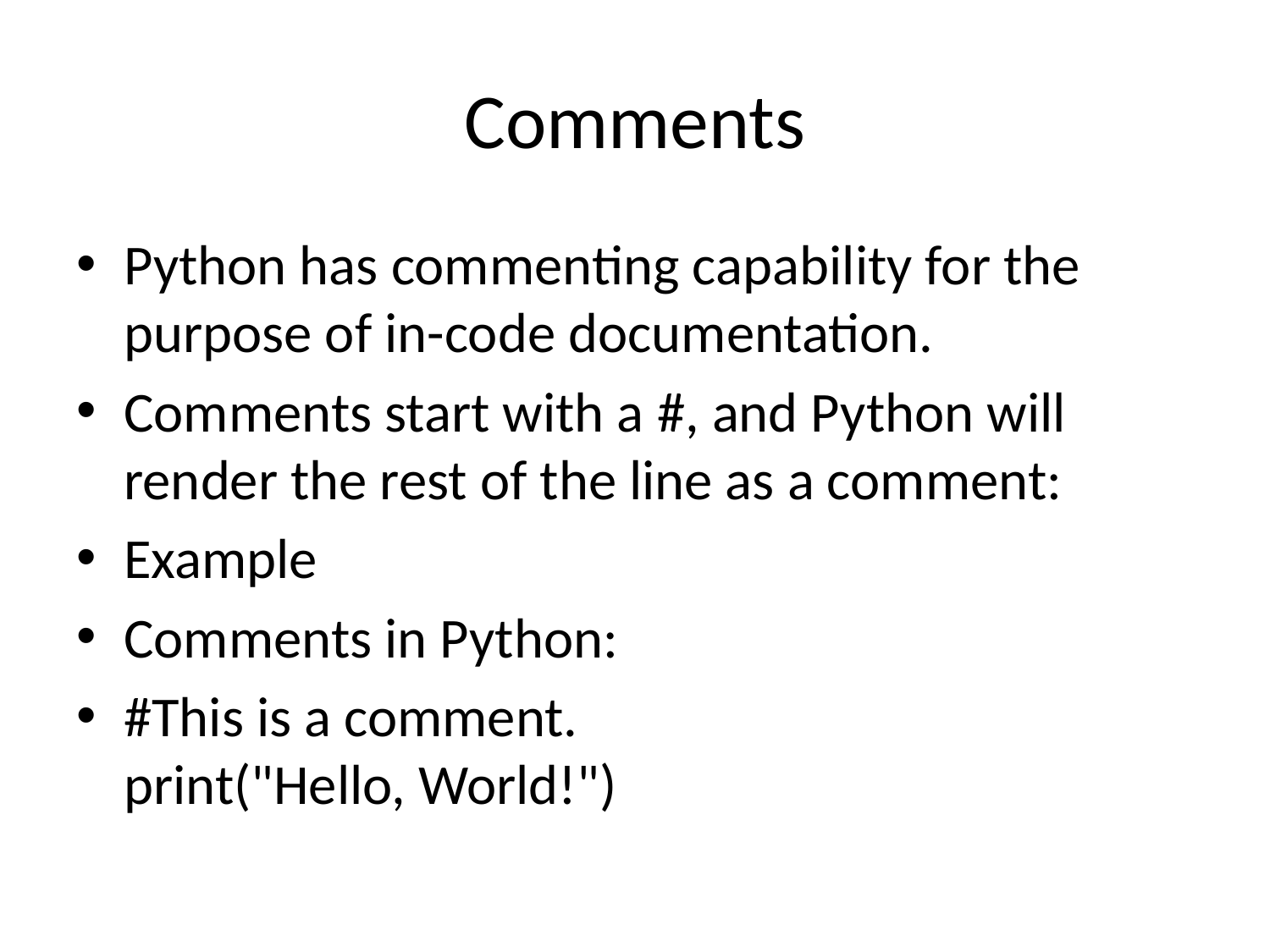

# Comments
Python has commenting capability for the purpose of in-code documentation.
Comments start with a #, and Python will render the rest of the line as a comment:
Example
Comments in Python:
#This is a comment.
print("Hello, World!")